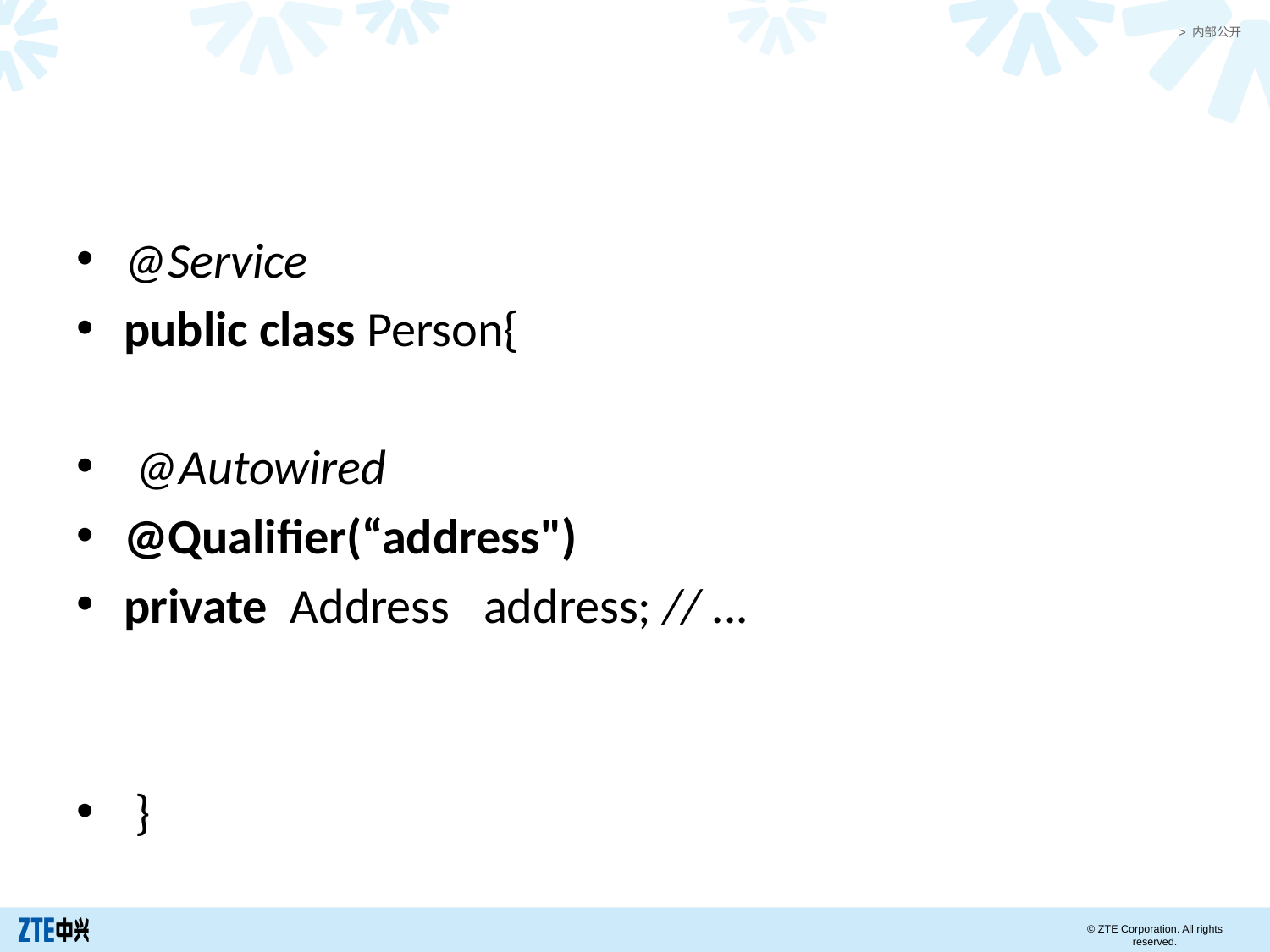

#
@Service
public class Person{

 @Autowired
@Qualifier(“address")
private  Address   address; // ...

 }